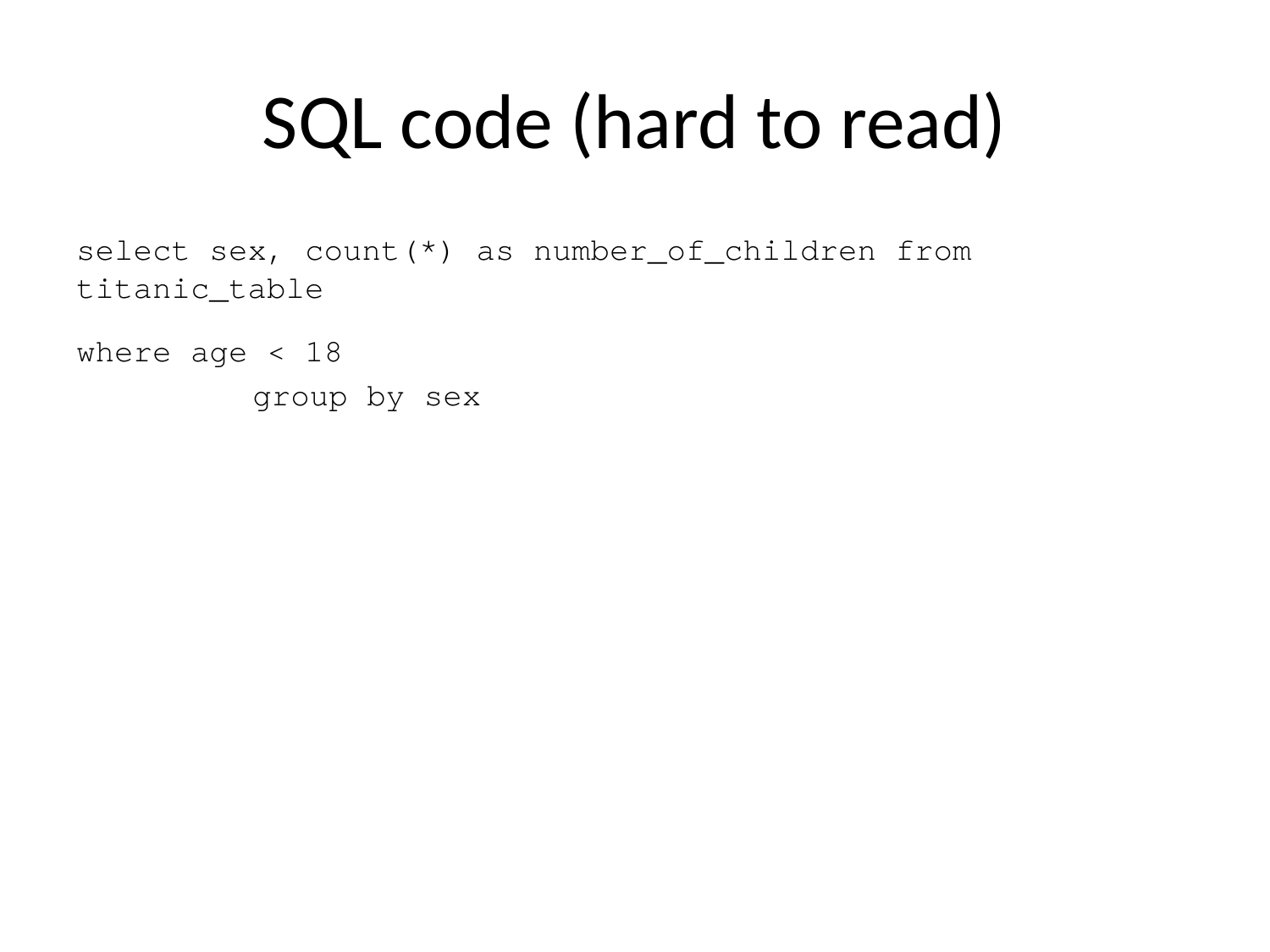

# SQL code (hard to read)
select sex, count(*) as number_of_children from titanic_table
where age < 18
group by sex